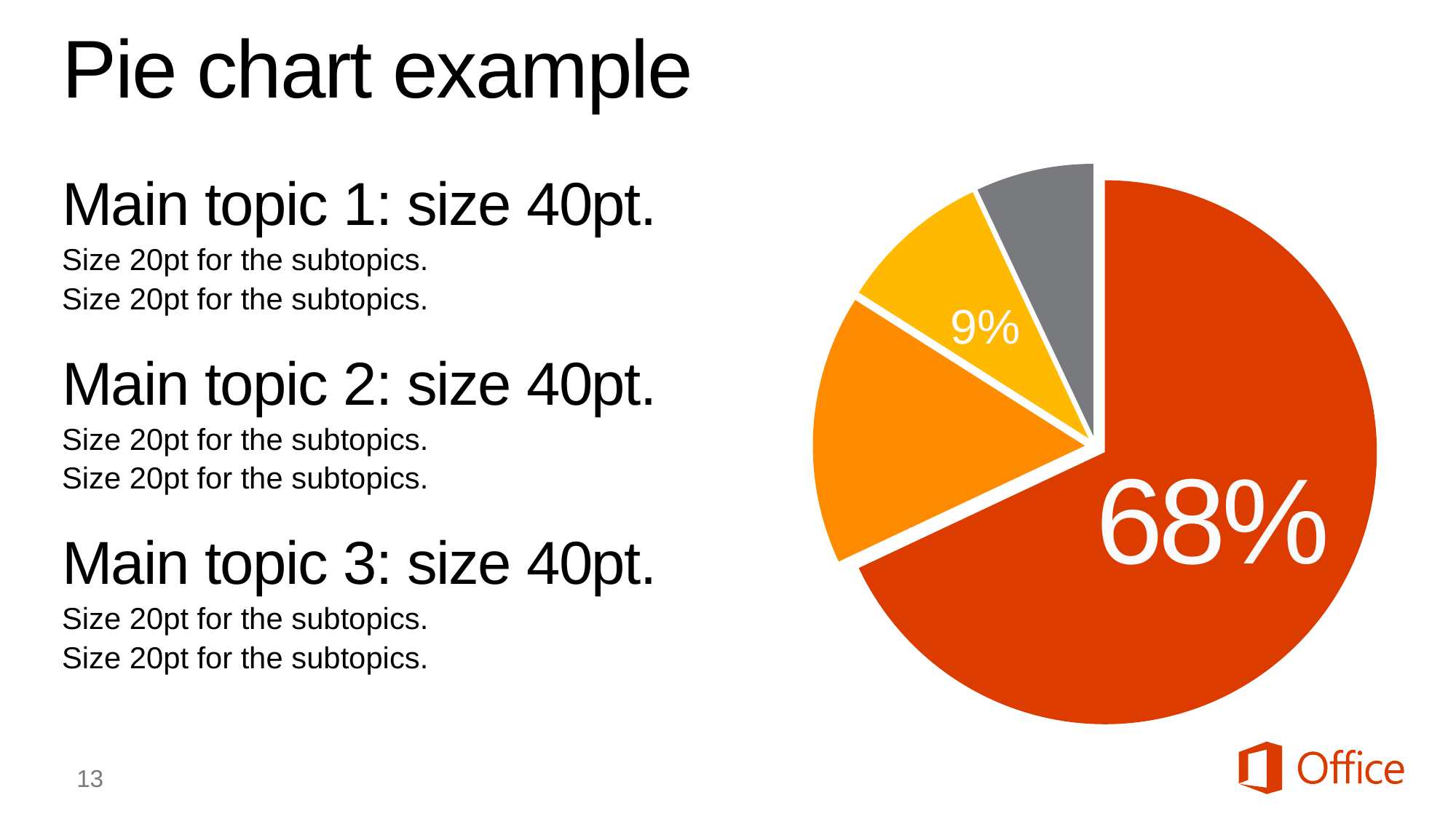

# Pie chart example

### Chart

| Category | Sales |
|---|---|
| 1st Qtr | 68.0 |
| 2nd Qtr | 16.0 |
| 3rd Qtr | 9.0 |
| 4th Qtr | 7.0 |
Main topic 1: size 40pt.
Size 20pt for the subtopics.
Size 20pt for the subtopics.
Main topic 2: size 40pt.
Size 20pt for the subtopics.
Size 20pt for the subtopics.
Main topic 3: size 40pt.
Size 20pt for the subtopics.
Size 20pt for the subtopics.
9%
68%
13